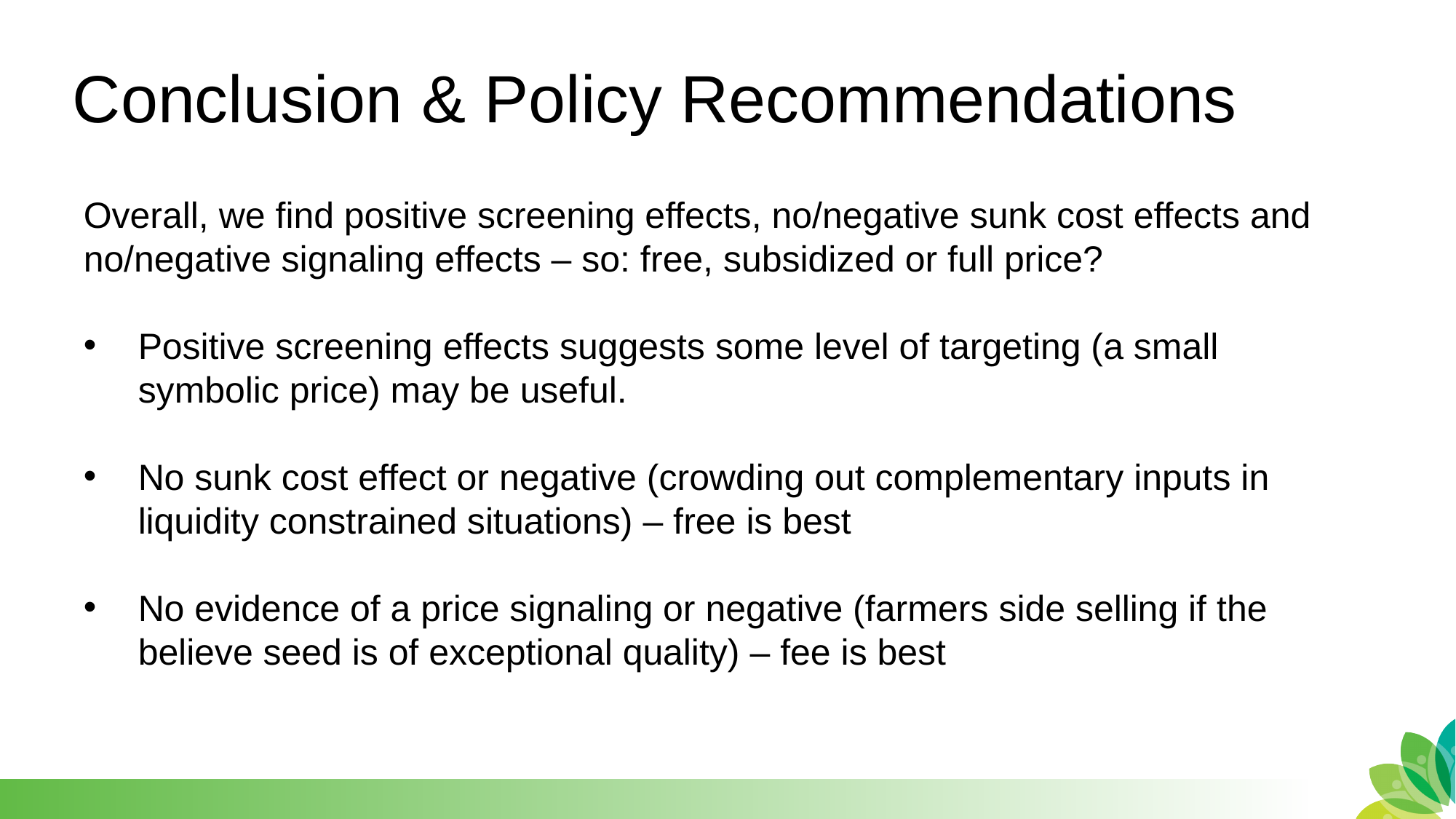

# Conclusion & Policy Recommendations
Overall, we find positive screening effects, no/negative sunk cost effects and no/negative signaling effects – so: free, subsidized or full price?

Positive screening effects suggests some level of targeting (a small symbolic price) may be useful.

No sunk cost effect or negative (crowding out complementary inputs in liquidity constrained situations) – free is best

No evidence of a price signaling or negative (farmers side selling if the believe seed is of exceptional quality) – fee is best